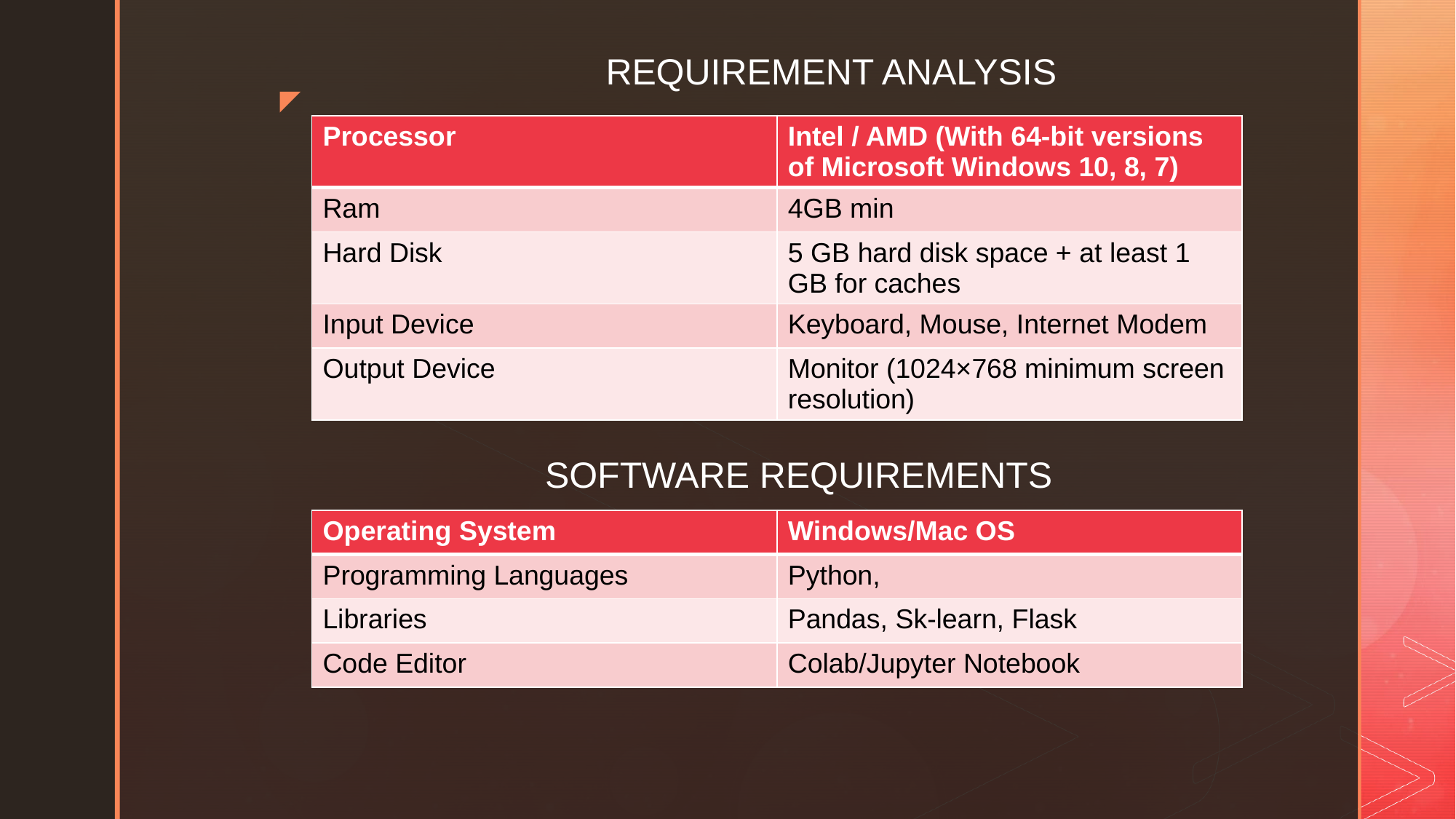

# REQUIREMENT ANALYSIS
| Processor | Intel / AMD (With 64-bit versions of Microsoft Windows 10, 8, 7) |
| --- | --- |
| Ram | 4GB min |
| Hard Disk | 5 GB hard disk space + at least 1 GB for caches |
| Input Device | Keyboard, Mouse, Internet Modem |
| Output Device | Monitor (1024×768 minimum screen resolution) |
SOFTWARE REQUIREMENTS
| Operating System | Windows/Mac OS |
| --- | --- |
| Programming Languages | Python, |
| Libraries | Pandas, Sk-learn, Flask |
| Code Editor | Colab/Jupyter Notebook |